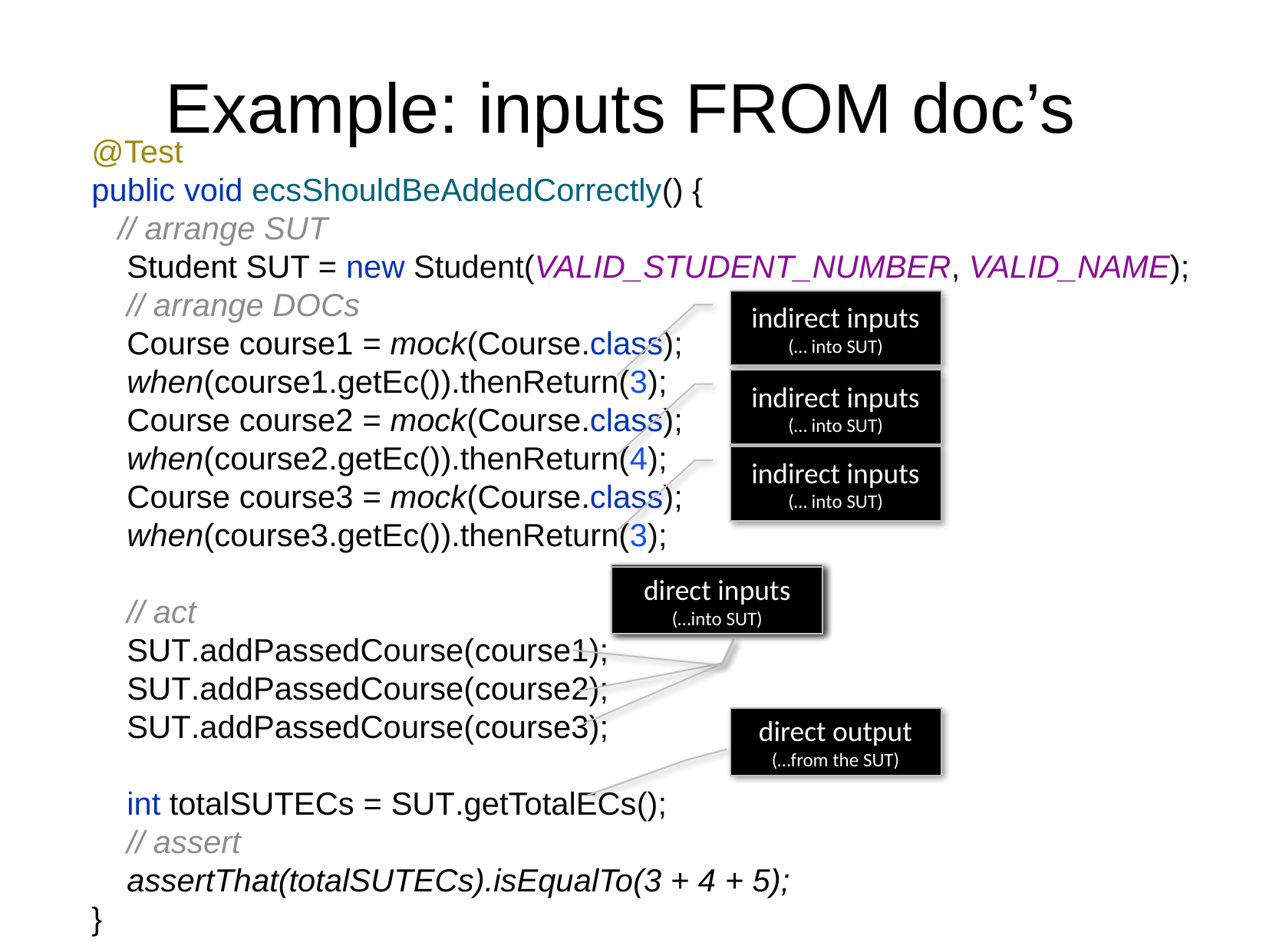

Example: inputs FROM doc’s
@Test
public void ecsShouldBeAddedCorrectly() {
   // arrange SUT
    Student SUT = new Student(VALID_STUDENT_NUMBER, VALID_NAME);
    // arrange DOCs
    Course course1 = mock(Course.class);
    when(course1.getEc()).thenReturn(3);
    Course course2 = mock(Course.class);
    when(course2.getEc()).thenReturn(4);
    Course course3 = mock(Course.class);
    when(course3.getEc()).thenReturn(3);
    // act
    SUT.addPassedCourse(course1);
    SUT.addPassedCourse(course2);
    SUT.addPassedCourse(course3);
    int totalSUTECs = SUT.getTotalECs();
    // assert
    assertThat(totalSUTECs).isEqualTo(3 + 4 + 5);
}
indirect inputs
(… into SUT)
indirect inputs
(… into SUT)
indirect inputs
(… into SUT)
direct inputs
(…into SUT)
direct inputs
(…into SUT)
direct inputs
(…into SUT)
direct output
(…from the SUT)